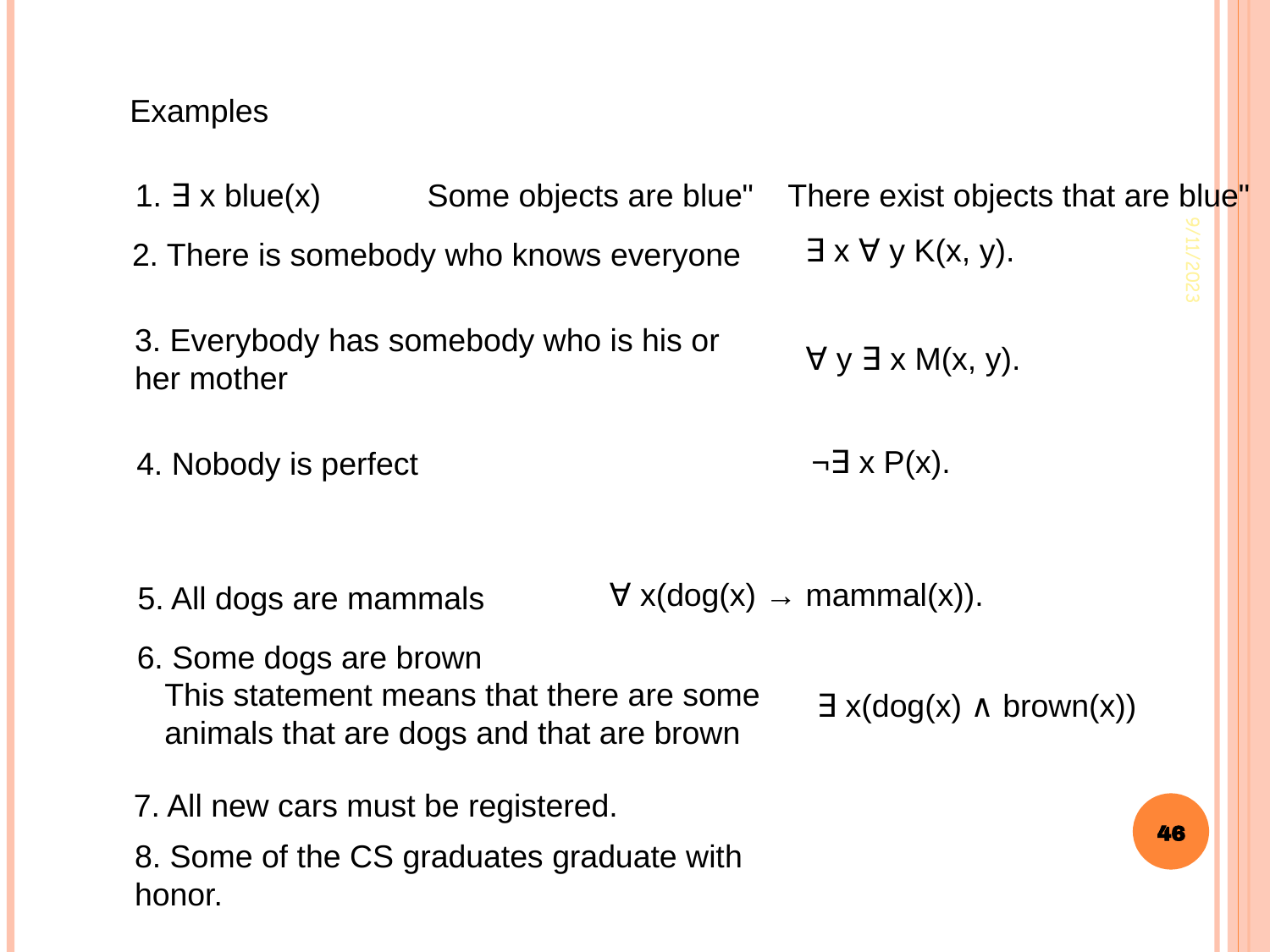

Examples
9/11/2023
1. ∃ x blue(x)
Some objects are blue"
There exist objects that are blue"
∃ x ∀ y K(x, y).
2. There is somebody who knows everyone
3. Everybody has somebody who is his or her mother
∀ y ∃ x M(x, y).
 ¬∃ x P(x).
4. Nobody is perfect
∀ x(dog(x) → mammal(x)).
5. All dogs are mammals
6. Some dogs are brown
This statement means that there are some animals that are dogs and that are brown
∃ x(dog(x) ∧ brown(x))
7. All new cars must be registered.
46
8. Some of the CS graduates graduate with honor.